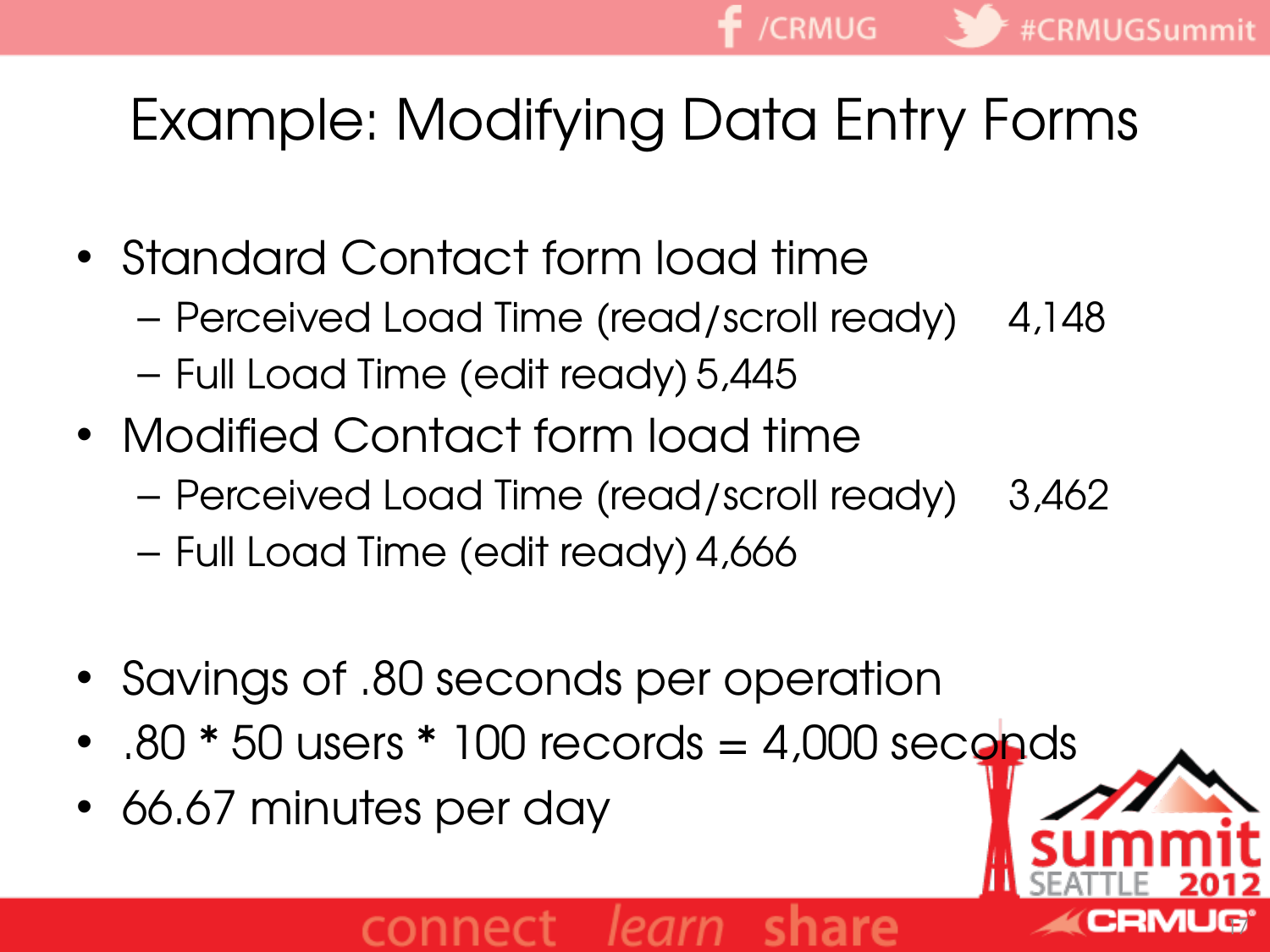

# Example: Modifying Data Entry Forms
Standard Contact form load time
Perceived Load Time (read/scroll ready)	4,148
Full Load Time (edit ready)	5,445
Modified Contact form load time
Perceived Load Time (read/scroll ready)	3,462
Full Load Time (edit ready)	4,666

Savings of .80 seconds per operation
.80 * 50 users * 100 records = 4,000 seconds
66.67 minutes per day

17